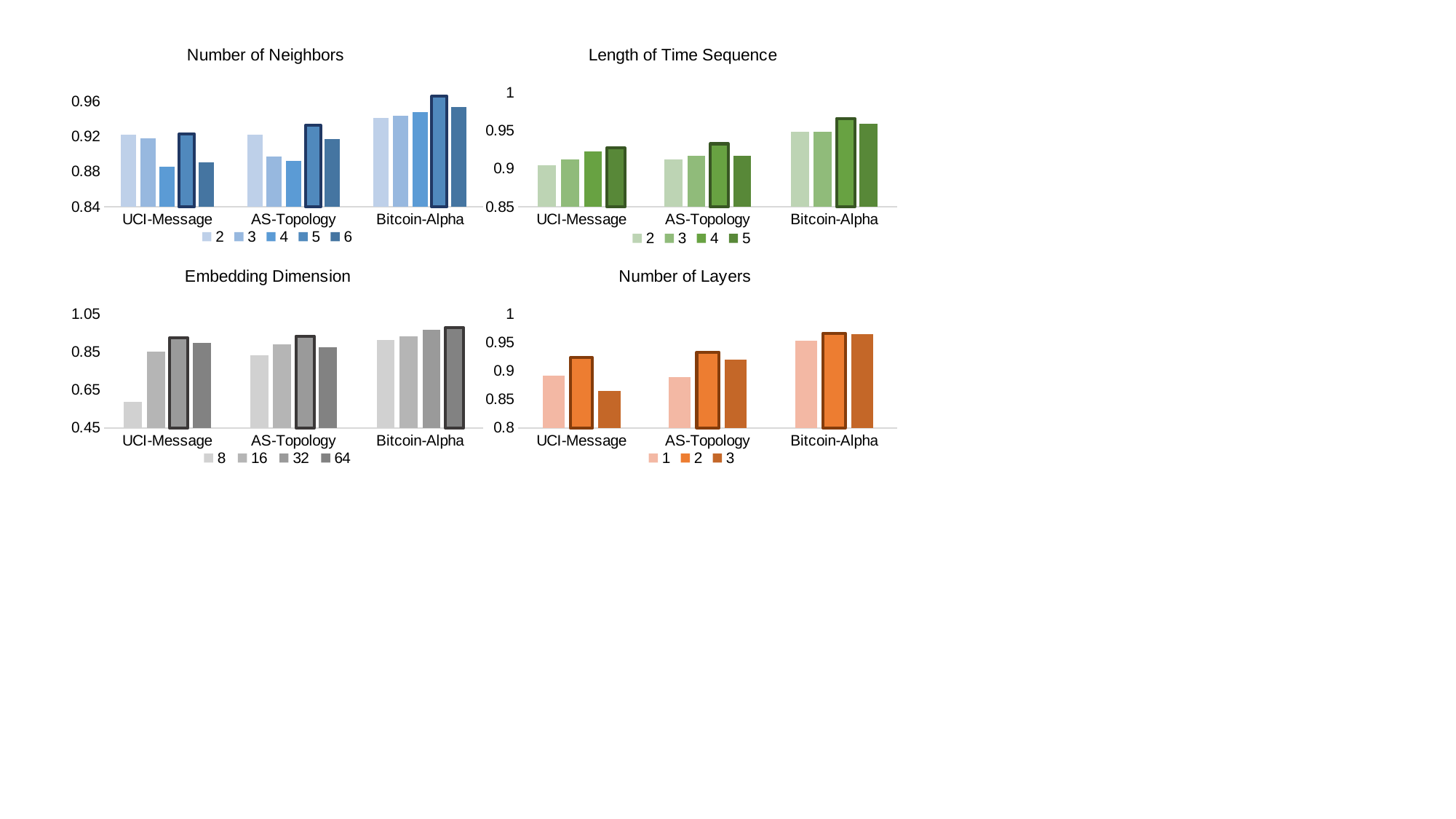

### Chart: Number of Neighbors

| Category | 2 | 3 | 4 | 5 | 6 |
|---|---|---|---|---|---|
| UCI-Message | 0.9219 | 0.9178 | 0.8859 | 0.9231 | 0.8904 |
| AS-Topology | 0.922 | 0.8977 | 0.8927 | 0.9329 | 0.9175 |
| Bitcoin-Alpha | 0.9412 | 0.9442 | 0.9483 | 0.966 | 0.9539 |

### Chart: Length of Time Sequence

| Category | 2 | 3 | 4 | 5 |
|---|---|---|---|---|
| UCI-Message | 0.905 | 0.912 | 0.9231 | 0.9272 |
| AS-Topology | 0.9124 | 0.9172 | 0.9329 | 0.9167 |
| Bitcoin-Alpha | 0.9487 | 0.9481 | 0.966 | 0.9589 |

### Chart: Embedding Dimension

| Category | 8 | 16 | 32 | 64 |
|---|---|---|---|---|
| UCI-Message | 0.5889 | 0.8527 | 0.9231 | 0.8984 |
| AS-Topology | 0.8304 | 0.8901 | 0.9329 | 0.8749 |
| Bitcoin-Alpha | 0.9116 | 0.9302 | 0.966 | 0.9765 |

### Chart: Number of Layers

| Category | 1 | 2 | 3 |
|---|---|---|---|
| UCI-Message | 0.8911 | 0.9231 | 0.8644 |
| AS-Topology | 0.8889 | 0.9329 | 0.9192 |
| Bitcoin-Alpha | 0.953 | 0.966 | 0.9641 |